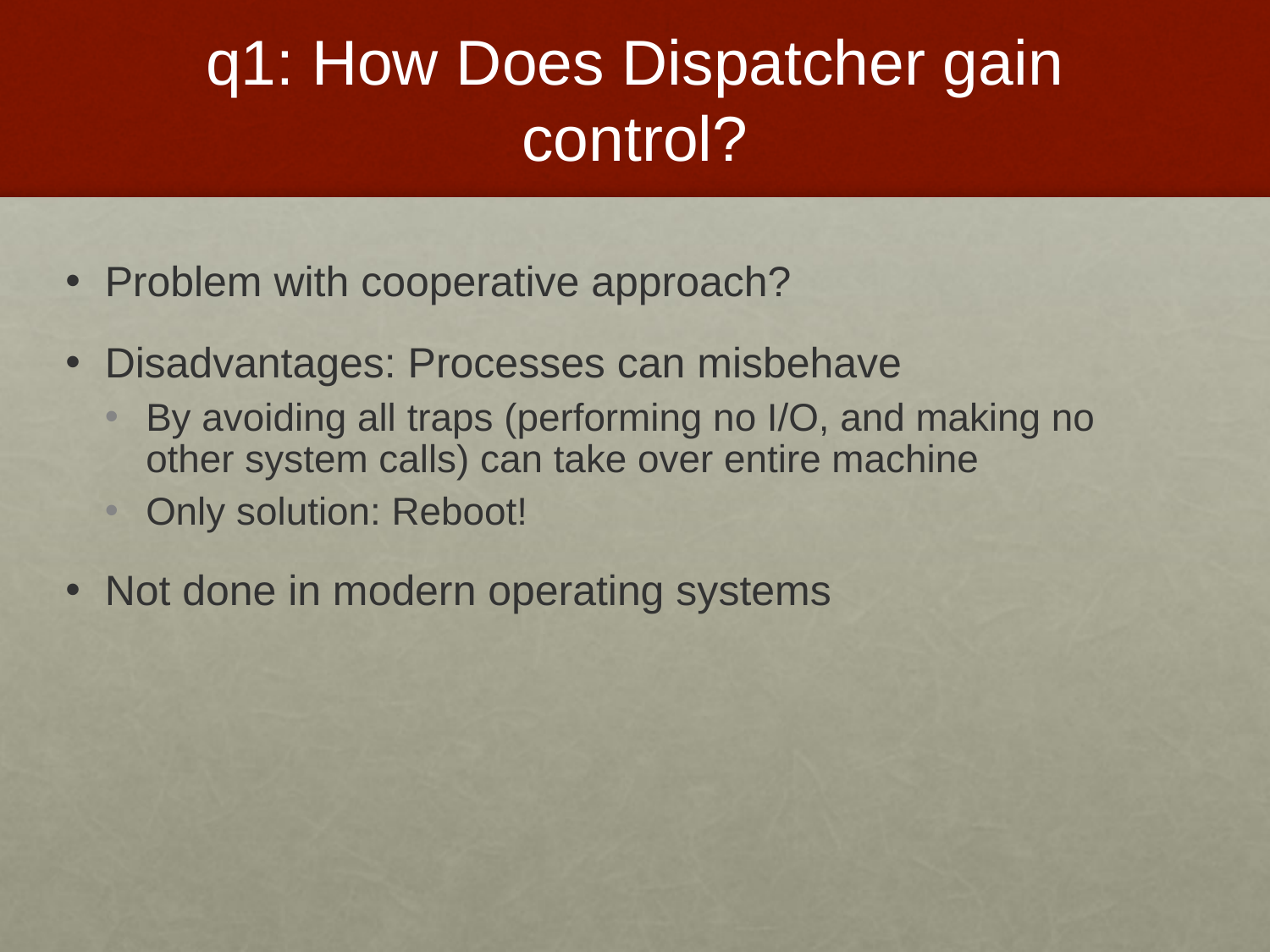

# q1: How Does Dispatcher gain control?
Problem with cooperative approach?
Disadvantages: Processes can misbehave
By avoiding all traps (performing no I/O, and making no other system calls) can take over entire machine
Only solution: Reboot!
Not done in modern operating systems